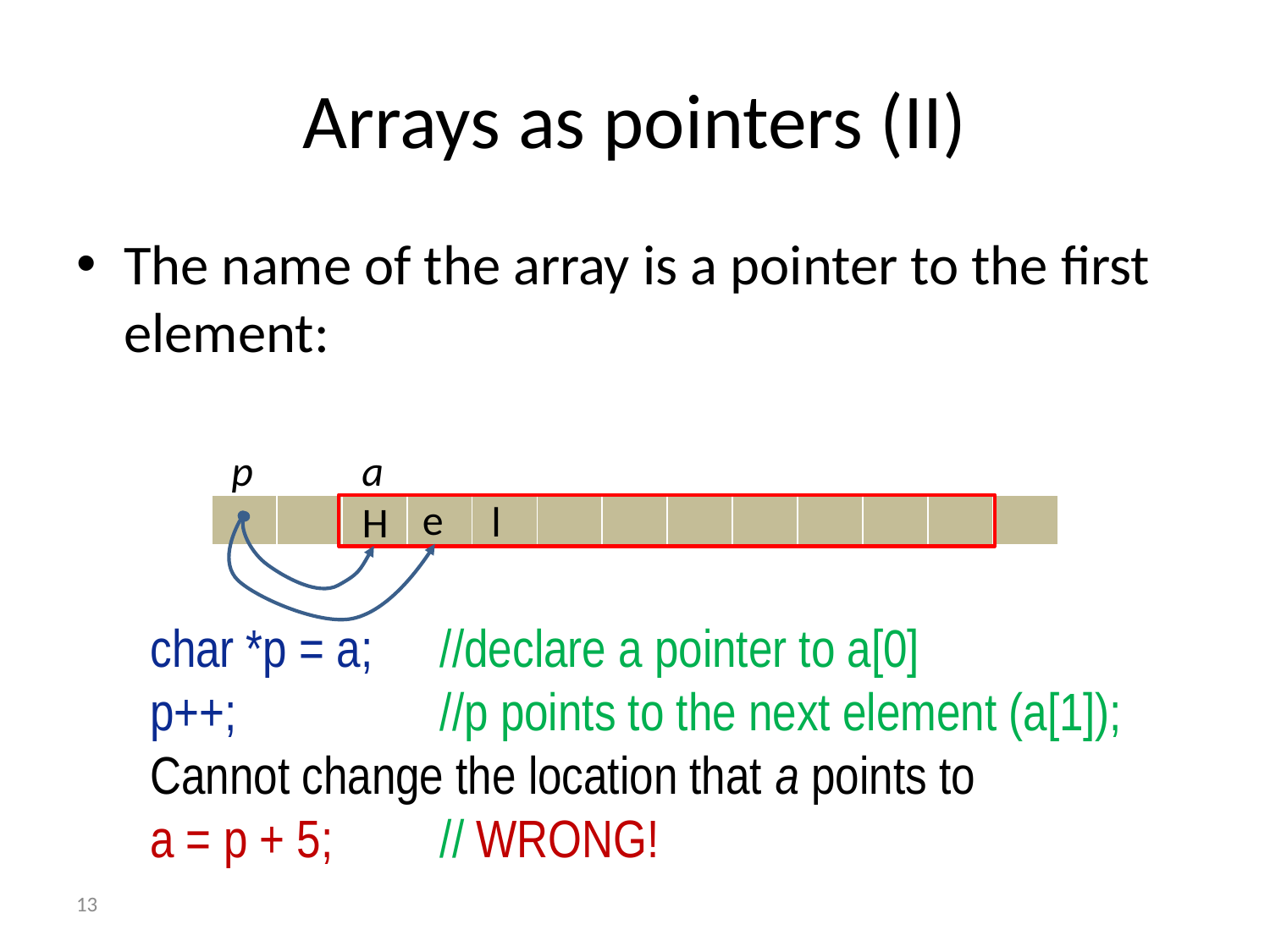

# Arrays as pointers (II)
The name of the array is a pointer to the first element:
a
p
e
l
H
|  |  |  |  |  |  |  |  |  |  |  |  |  |
| --- | --- | --- | --- | --- | --- | --- | --- | --- | --- | --- | --- | --- |

char *p = a;	   //declare a pointer to a[0]
p++;		   //p points to the next element (a[1]);
Cannot change the location that a points to
a = p + 5;	   // WRONG!
13